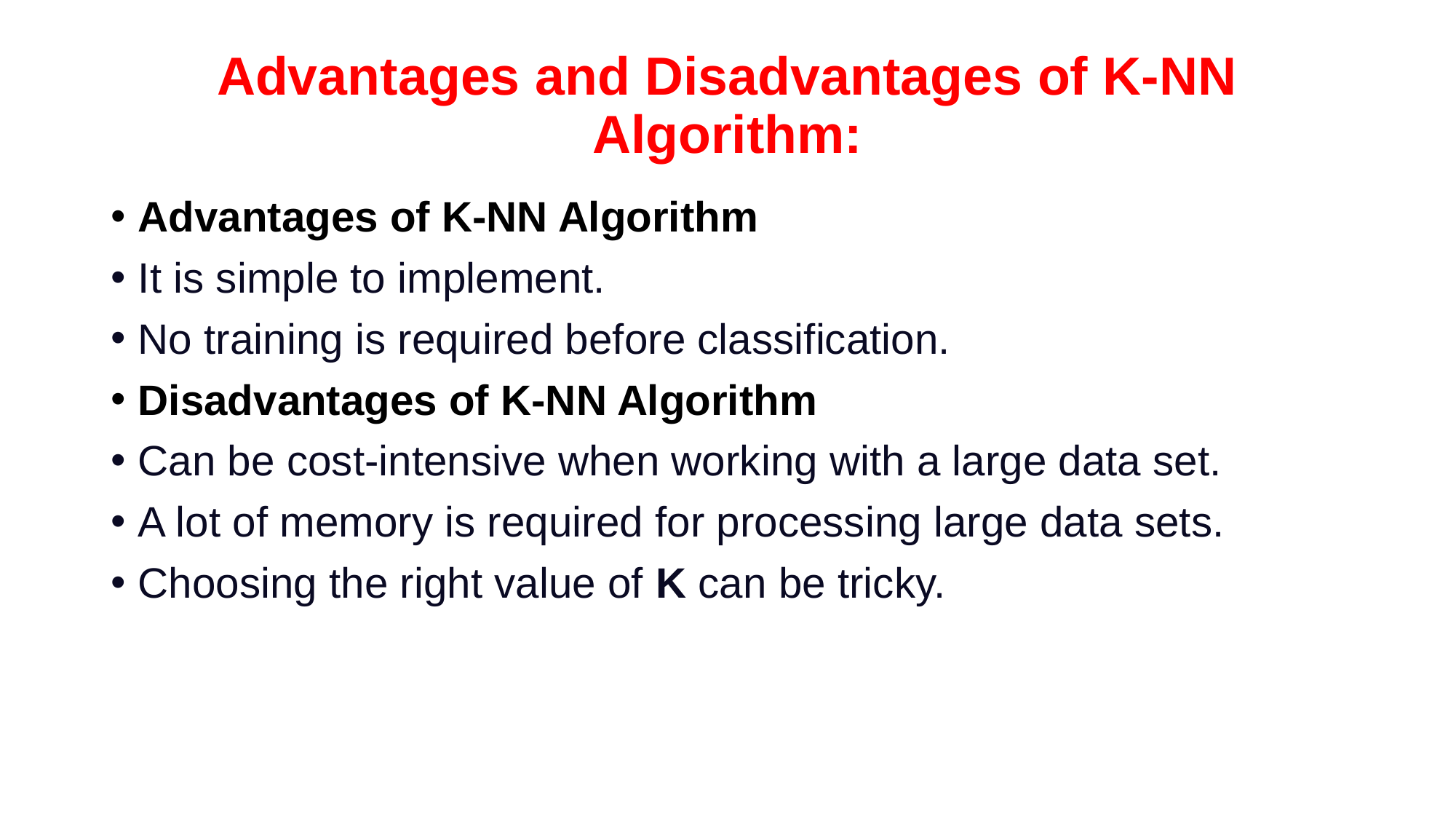

# Advantages and Disadvantages of K-NN Algorithm:
Advantages of K-NN Algorithm
It is simple to implement.
No training is required before classification.
Disadvantages of K-NN Algorithm
Can be cost-intensive when working with a large data set.
A lot of memory is required for processing large data sets.
Choosing the right value of K can be tricky.